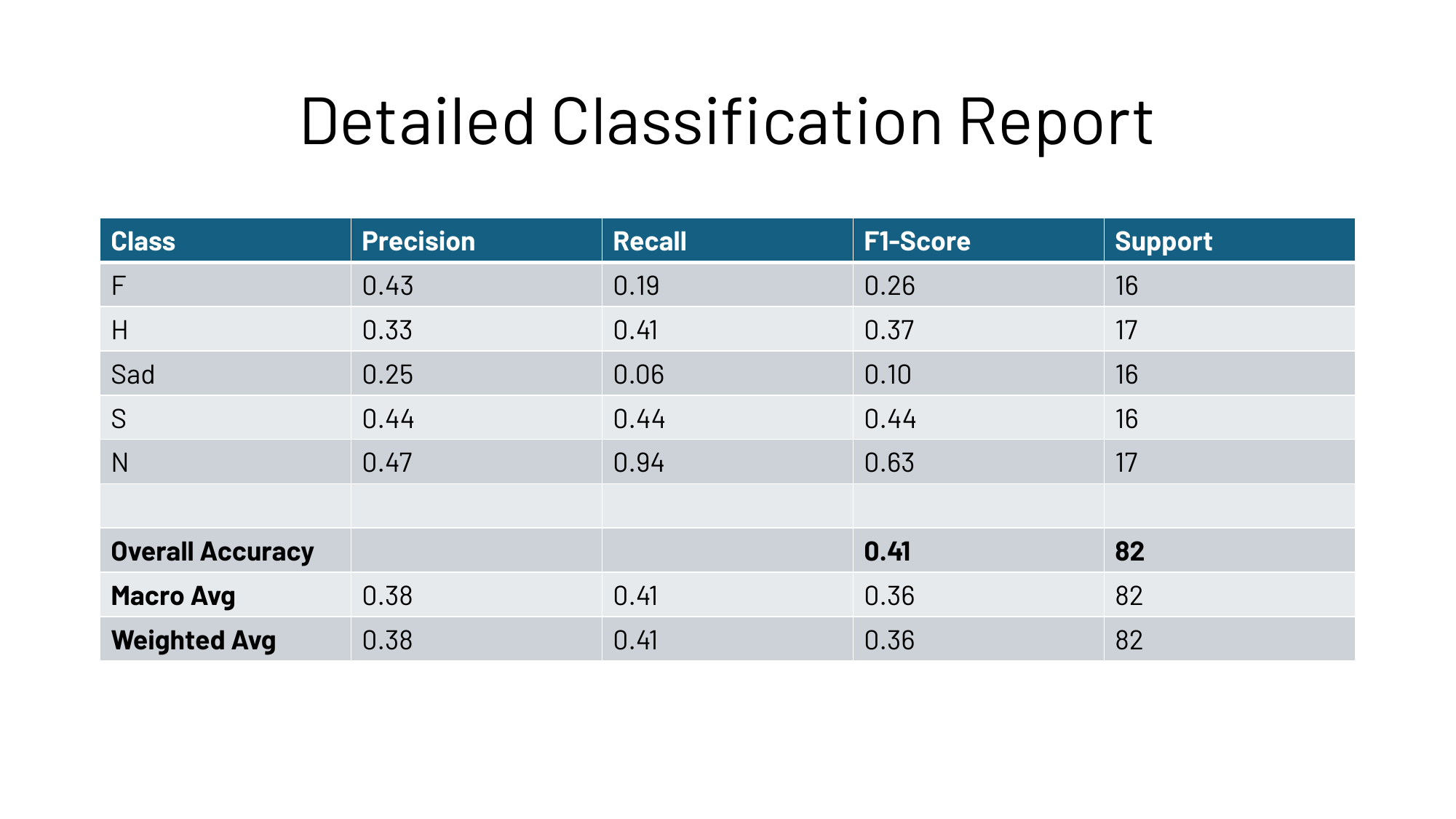

# Detailed Classification Report
| Class | Precision | Recall | F1-Score | Support |
| --- | --- | --- | --- | --- |
| F | 0.43 | 0.19 | 0.26 | 16 |
| H | 0.33 | 0.41 | 0.37 | 17 |
| Sad | 0.25 | 0.06 | 0.10 | 16 |
| S | 0.44 | 0.44 | 0.44 | 16 |
| N | 0.47 | 0.94 | 0.63 | 17 |
|  |  |  |  |  |
| Overall Accuracy |  |  | 0.41 | 82 |
| Macro Avg | 0.38 | 0.41 | 0.36 | 82 |
| Weighted Avg | 0.38 | 0.41 | 0.36 | 82 |